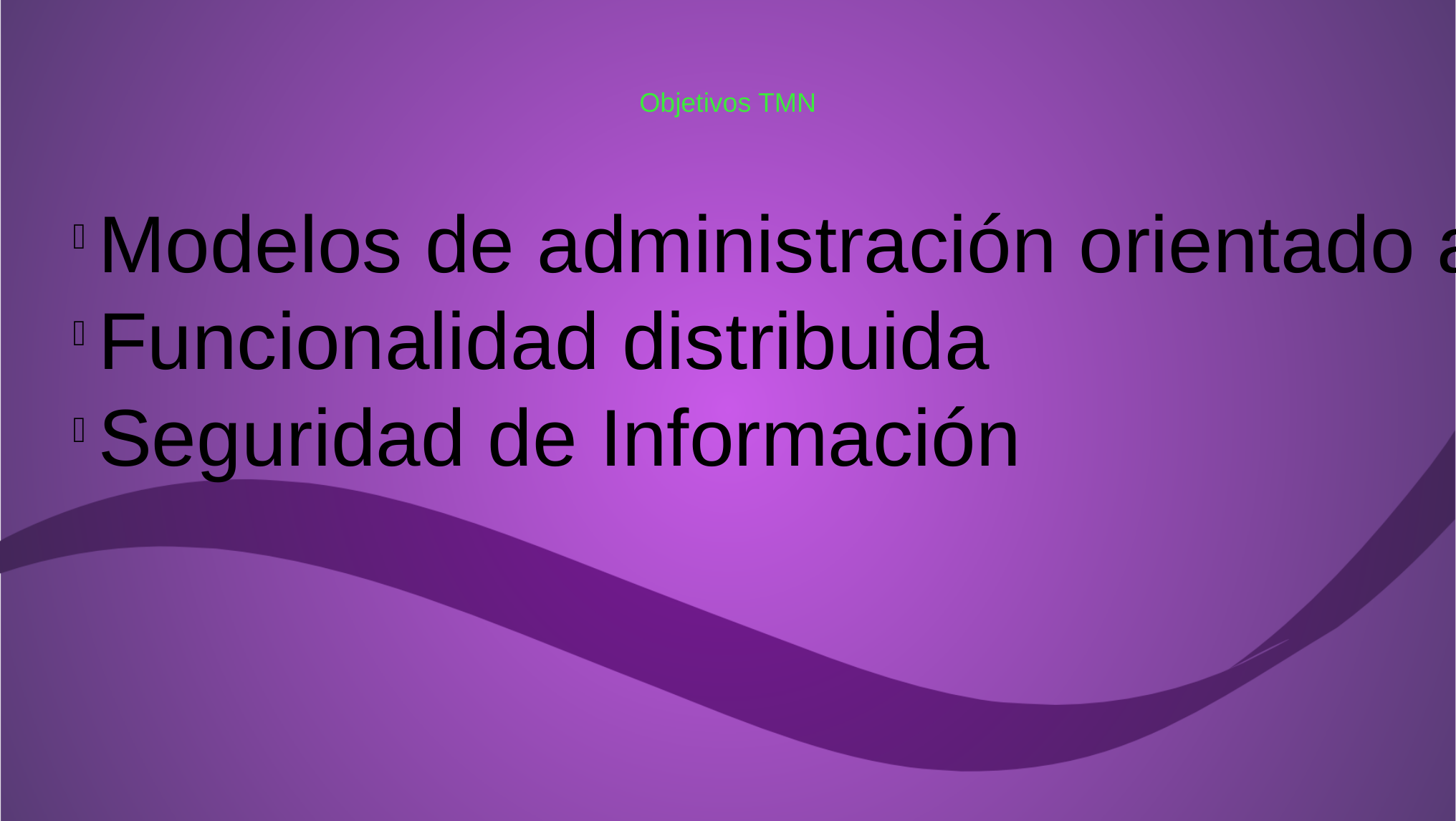

Objetivos TMN
Modelos de administración orientado a objetos
Funcionalidad distribuida
Seguridad de Información